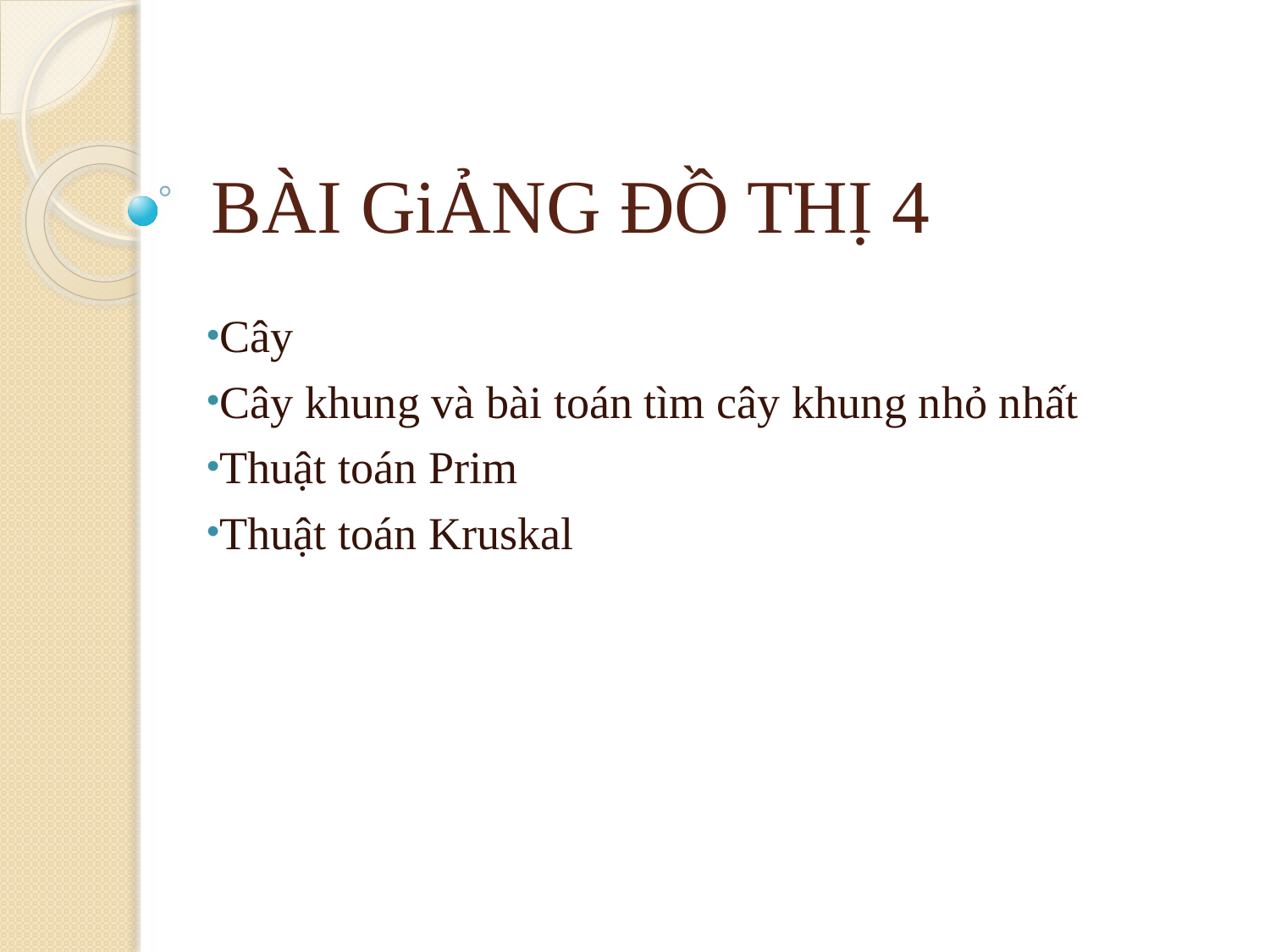

# BÀI GiẢNG ĐỒ THỊ 4
Cây
Cây khung và bài toán tìm cây khung nhỏ nhất
Thuật toán Prim
Thuật toán Kruskal